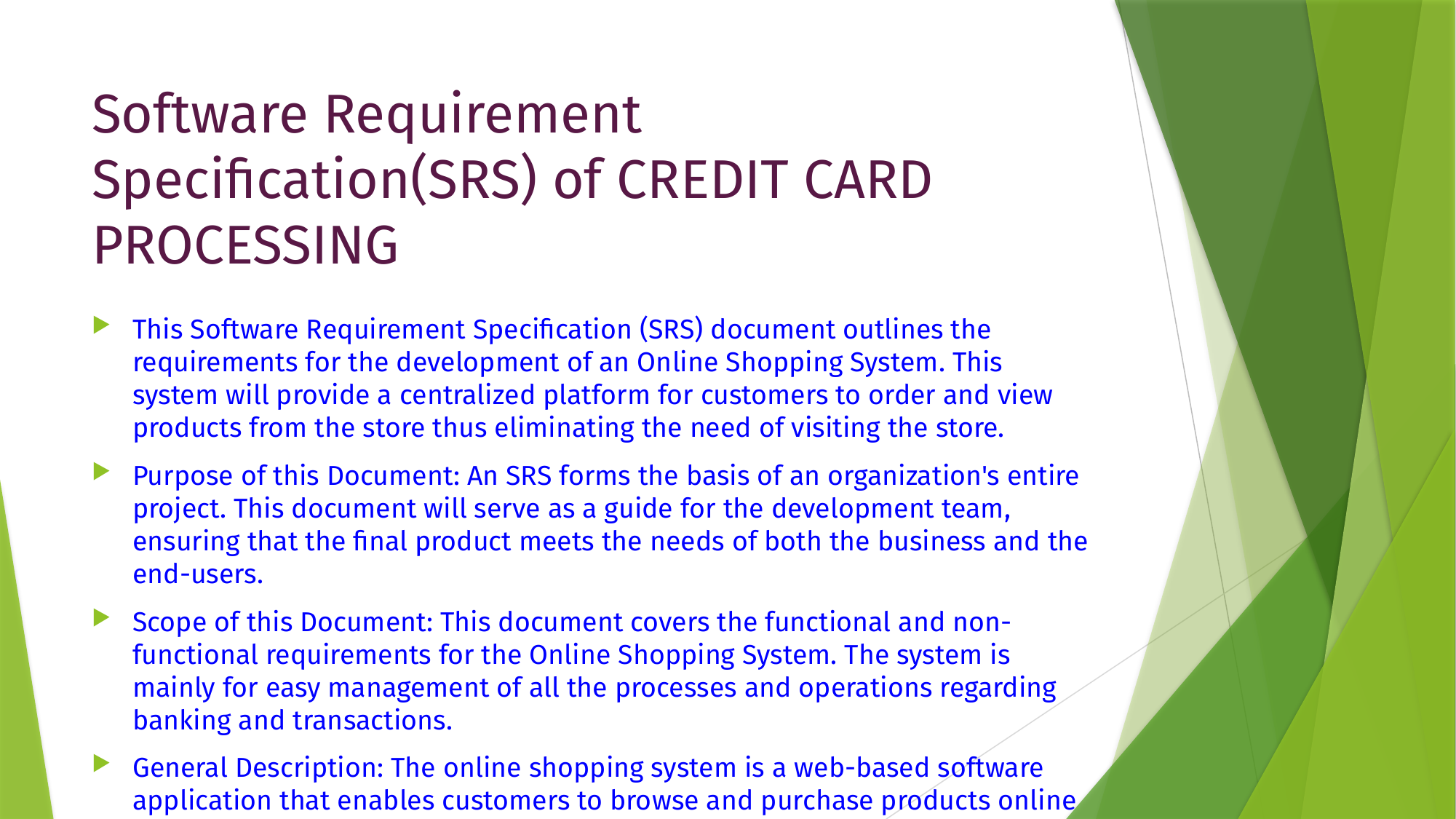

# Software Requirement Specification(SRS) of CREDIT CARD PROCESSING

This Software Requirement Specification (SRS) document outlines the requirements for the development of an Online Shopping System. This system will provide a centralized platform for customers to order and view products from the store thus eliminating the need of visiting the store.
Purpose of this Document: An SRS forms the basis of an organization's entire project. This document will serve as a guide for the development team, ensuring that the final product meets the needs of both the business and the end-users.
Scope of this Document: This document covers the functional and non-functional requirements for the Online Shopping System. The system is mainly for easy management of all the processes and operations regarding banking and transactions.
General Description: The online shopping system is a web-based software application that enables customers to browse and purchase products online from various vendors. The system provides a convenient and user-friendly shopping experience for customers while enabling vendors to manage their product offerings, inventory, and orders efficiently.
Overview: An online shopping system is a platform that enables consumers to purchase products or services through the internet. Online shopping systems provide convenience and accessibility for consumers to shop from anywhere at any time, while also offering businesses a cost-effective way to reach a broader audience and increase sales.